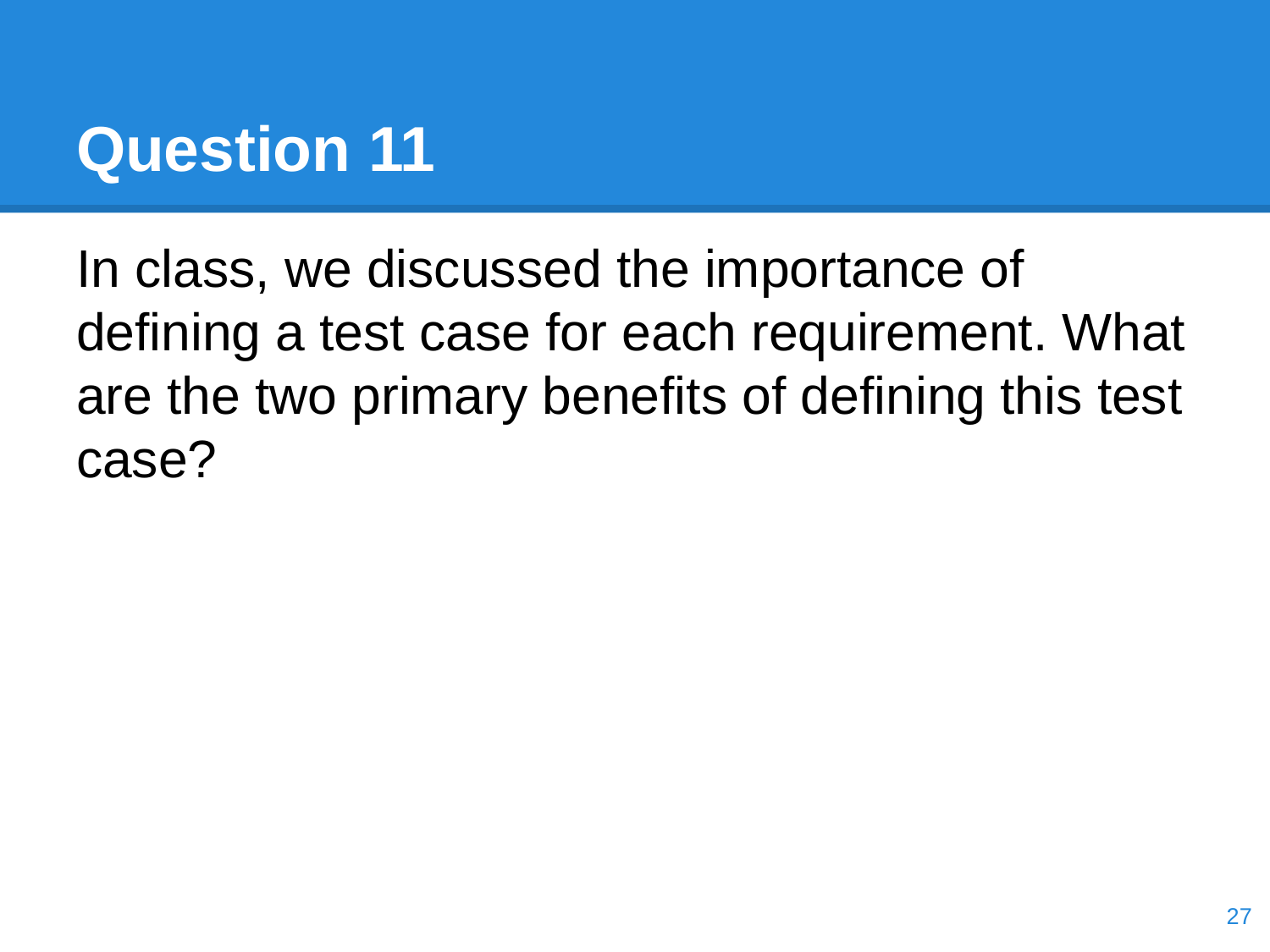

# Question 11
In class, we discussed the importance of defining a test case for each requirement. What are the two primary benefits of defining this test case?
27